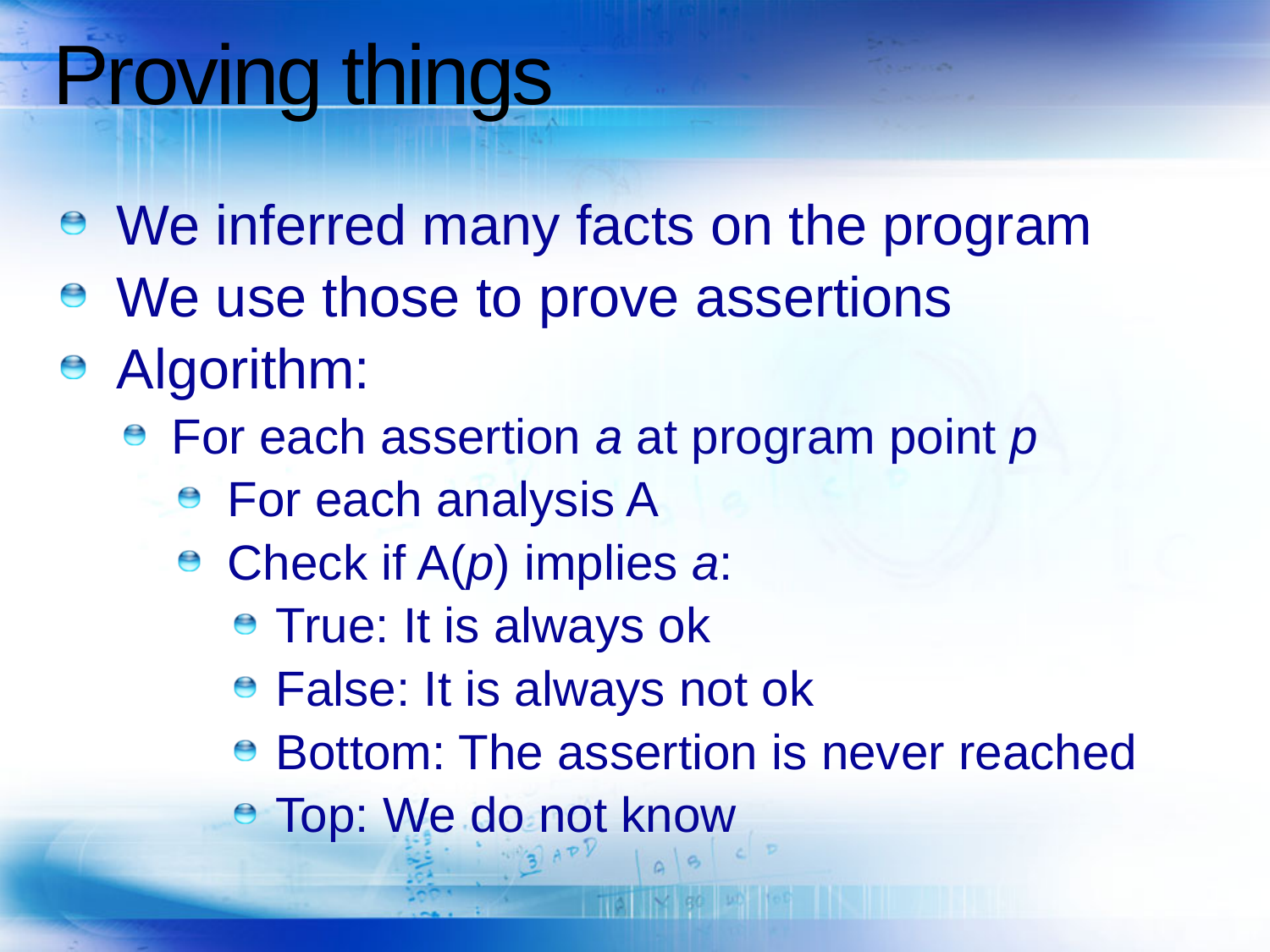

# Proving things
We inferred many facts on the program
We use those to prove assertions
Algorithm:
For each assertion a at program point p
For each analysis A
Check if A(p) implies a:
True: It is always ok
False: It is always not ok
Bottom: The assertion is never reached
Top: We do not know